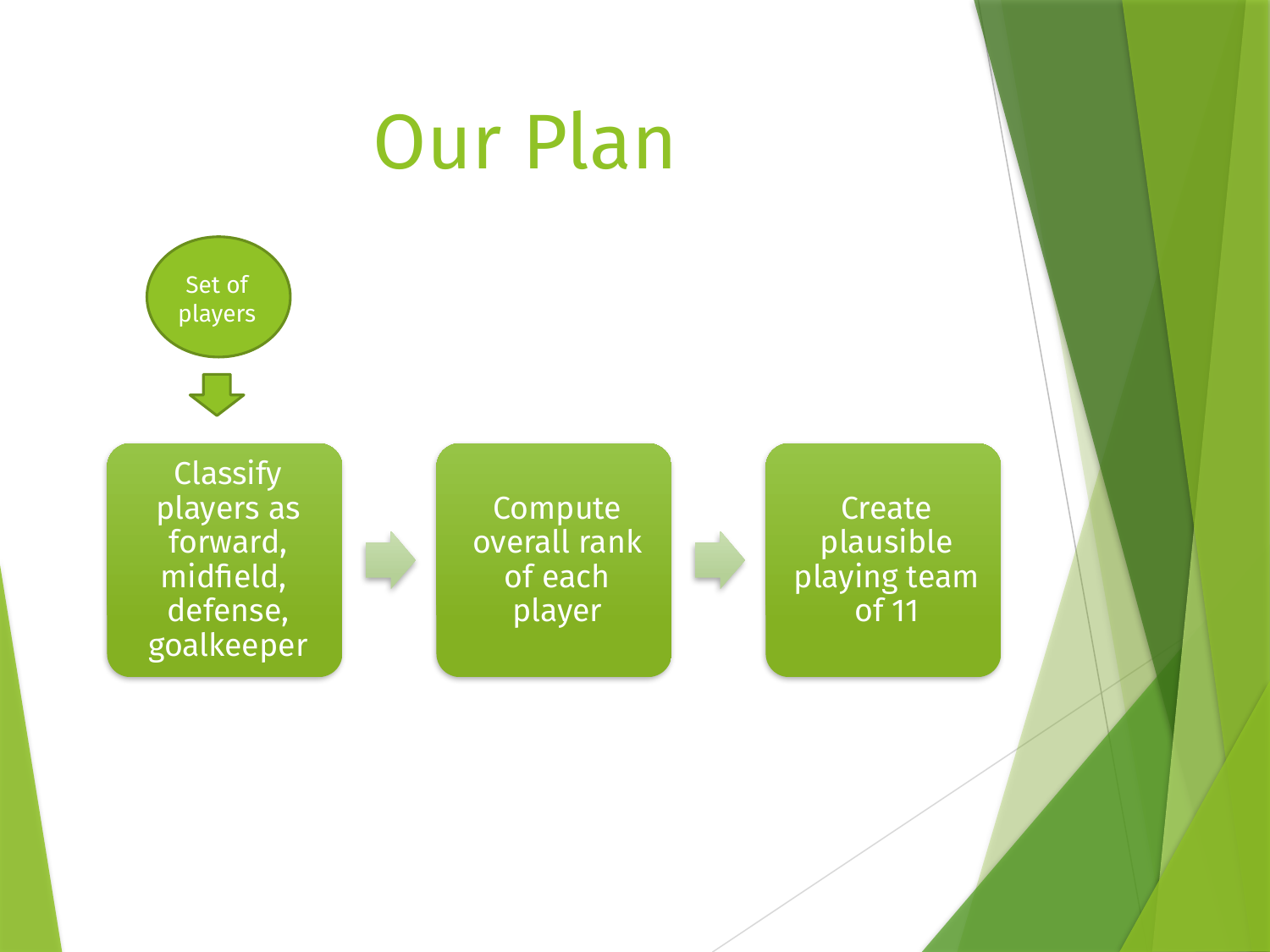

# Our Plan

Set of players

Classify players as forward, midfield,  defense, goalkeeper

Compute overall rank of each player

Create plausible playing team of 11